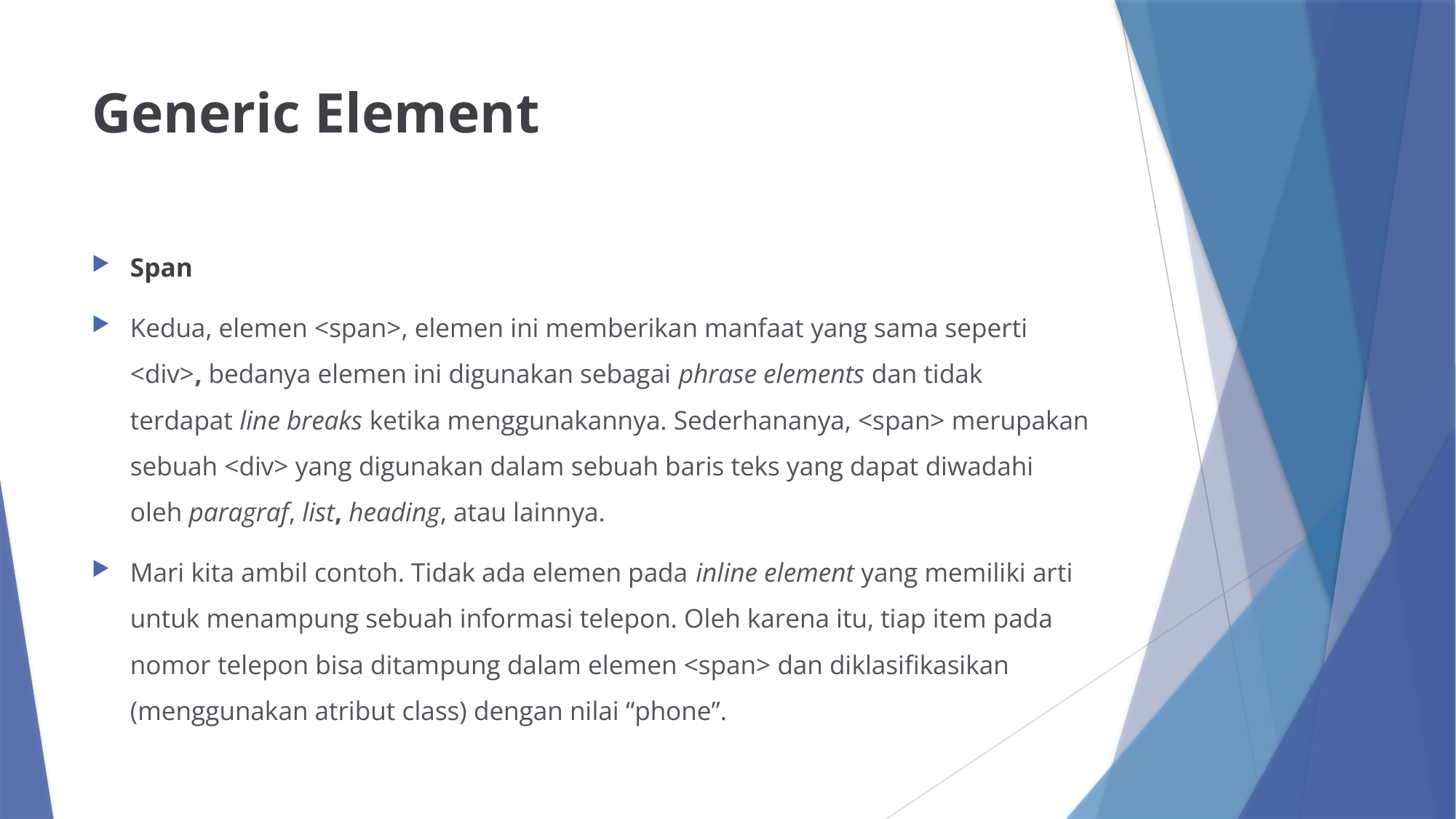

# Generic Element
Span
Kedua, elemen <span>, elemen ini memberikan manfaat yang sama seperti <div>, bedanya elemen ini digunakan sebagai phrase elements dan tidak terdapat line breaks ketika menggunakannya. Sederhananya, <span> merupakan sebuah <div> yang digunakan dalam sebuah baris teks yang dapat diwadahi oleh paragraf, list, heading, atau lainnya.
Mari kita ambil contoh. Tidak ada elemen pada inline element yang memiliki arti untuk menampung sebuah informasi telepon. Oleh karena itu, tiap item pada nomor telepon bisa ditampung dalam elemen <span> dan diklasifikasikan (menggunakan atribut class) dengan nilai “phone”.